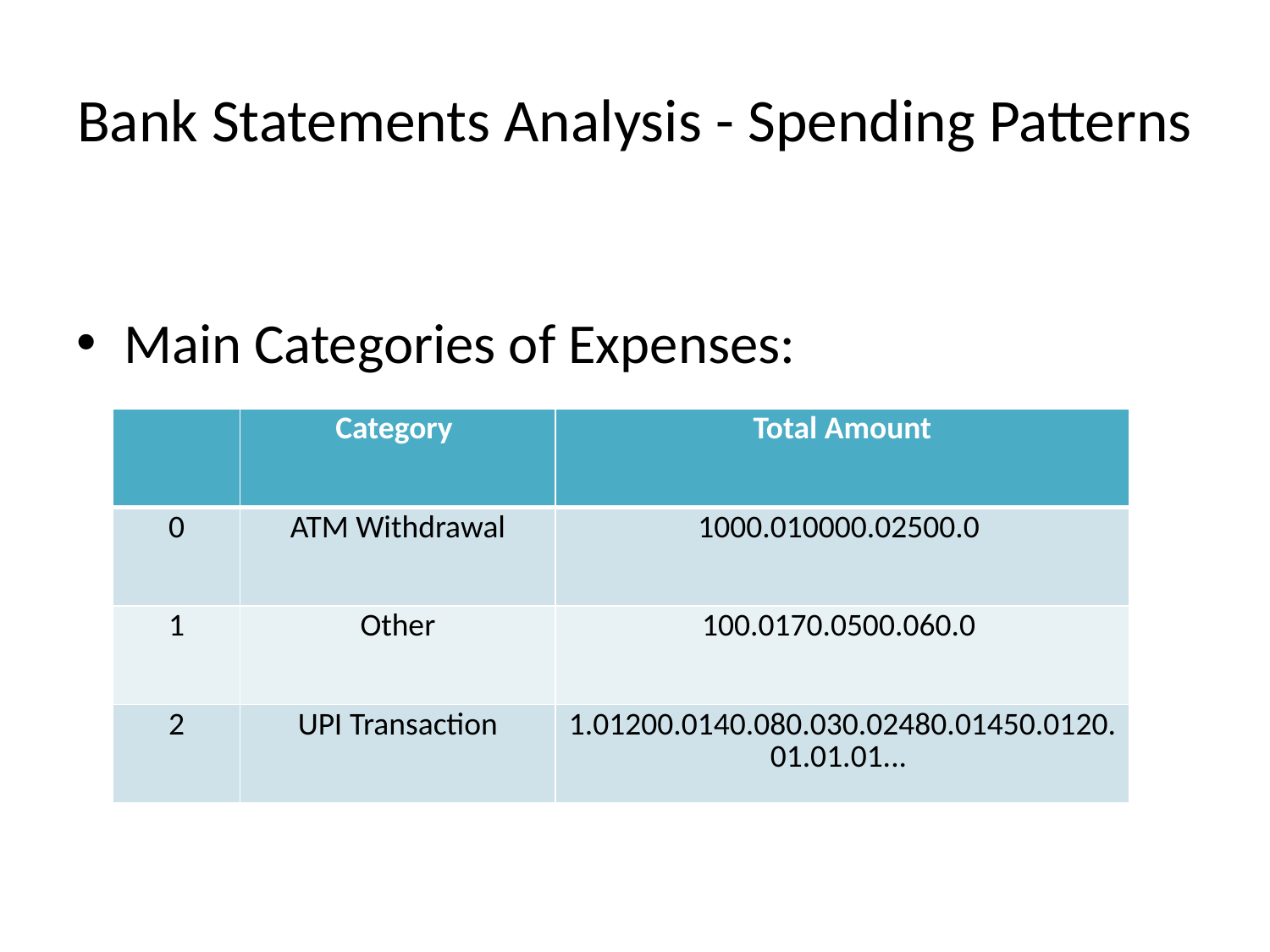

# Bank Statements Analysis - Spending Patterns

Main Categories of Expenses:

|  | Category | Total Amount |
| --- | --- | --- |
| 0 | ATM Withdrawal | 1000.010000.02500.0 |
| 1 | Other | 100.0170.0500.060.0 |
| 2 | UPI Transaction | 1.01200.0140.080.030.02480.01450.0120.01.01.01... |